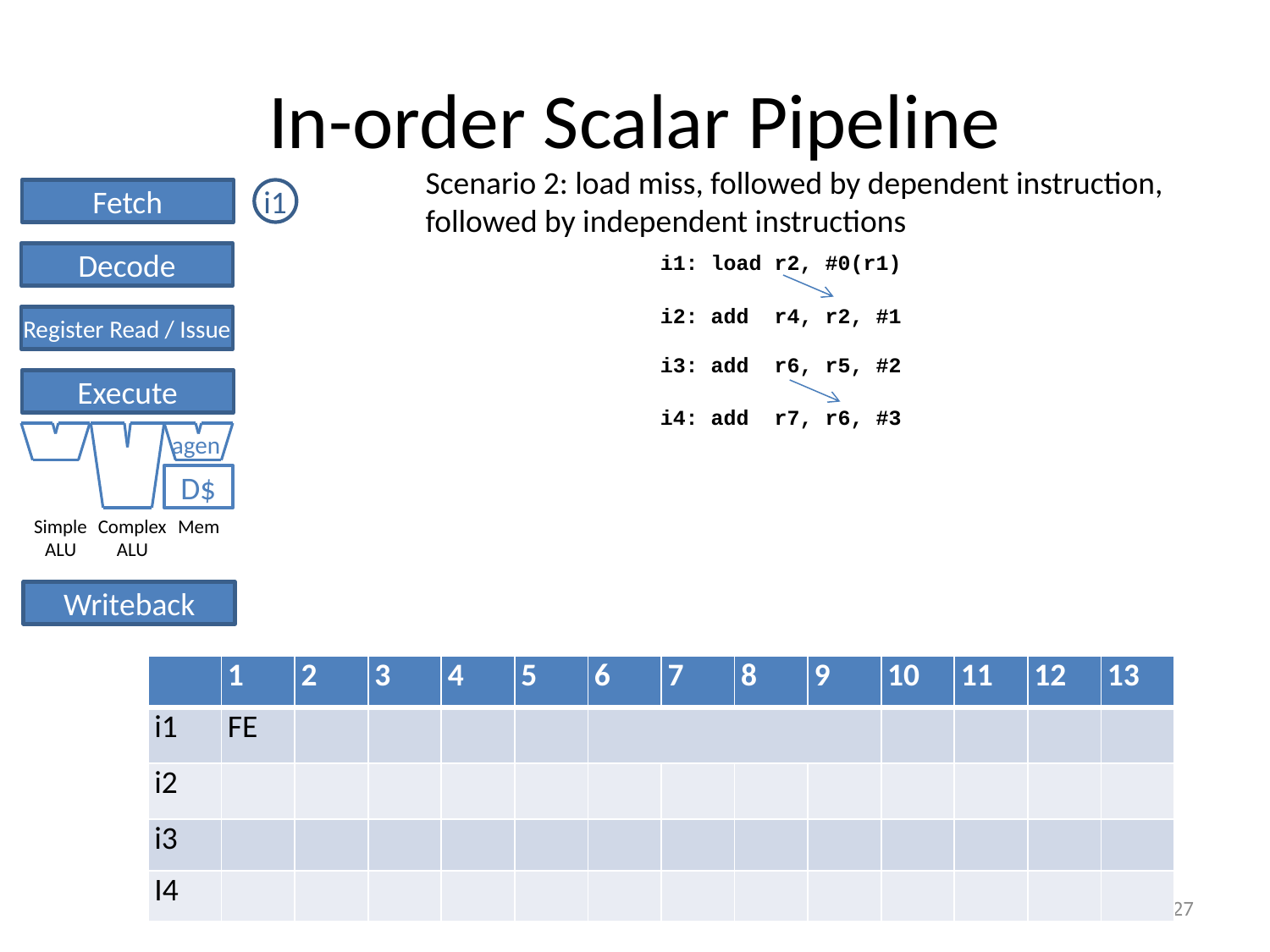

# In-order Scalar Pipeline
Scenario 2: load miss, followed by dependent instruction,
followed by independent instructions
Fetch
i1
Decode
i1: load r2, #0(r1)
i2: add  r4, r2, #1
Register Read / Issue
i3: add  r6, r5, #2
Execute
i4: add  r7, r6, #3
agen
D$
Simple
ALU
Complex
ALU
Mem
Writeback
|  | 1 | 2 | 3 | 4 | 5 | 6 | 7 | 8 | 9 | 10 | 11 | 12 | 13 |
| --- | --- | --- | --- | --- | --- | --- | --- | --- | --- | --- | --- | --- | --- |
| i1 | FE |  |  |  |  |  |  |  |  |  |  |  |  |
| i2 |  |  |  |  |  |  |  |  |  |  |  |  |  |
| i3 |  |  |  |  |  |  |  |  |  |  |  |  |  |
| I4 |  |  |  |  |  |  |  |  |  |  |  |  |  |
27